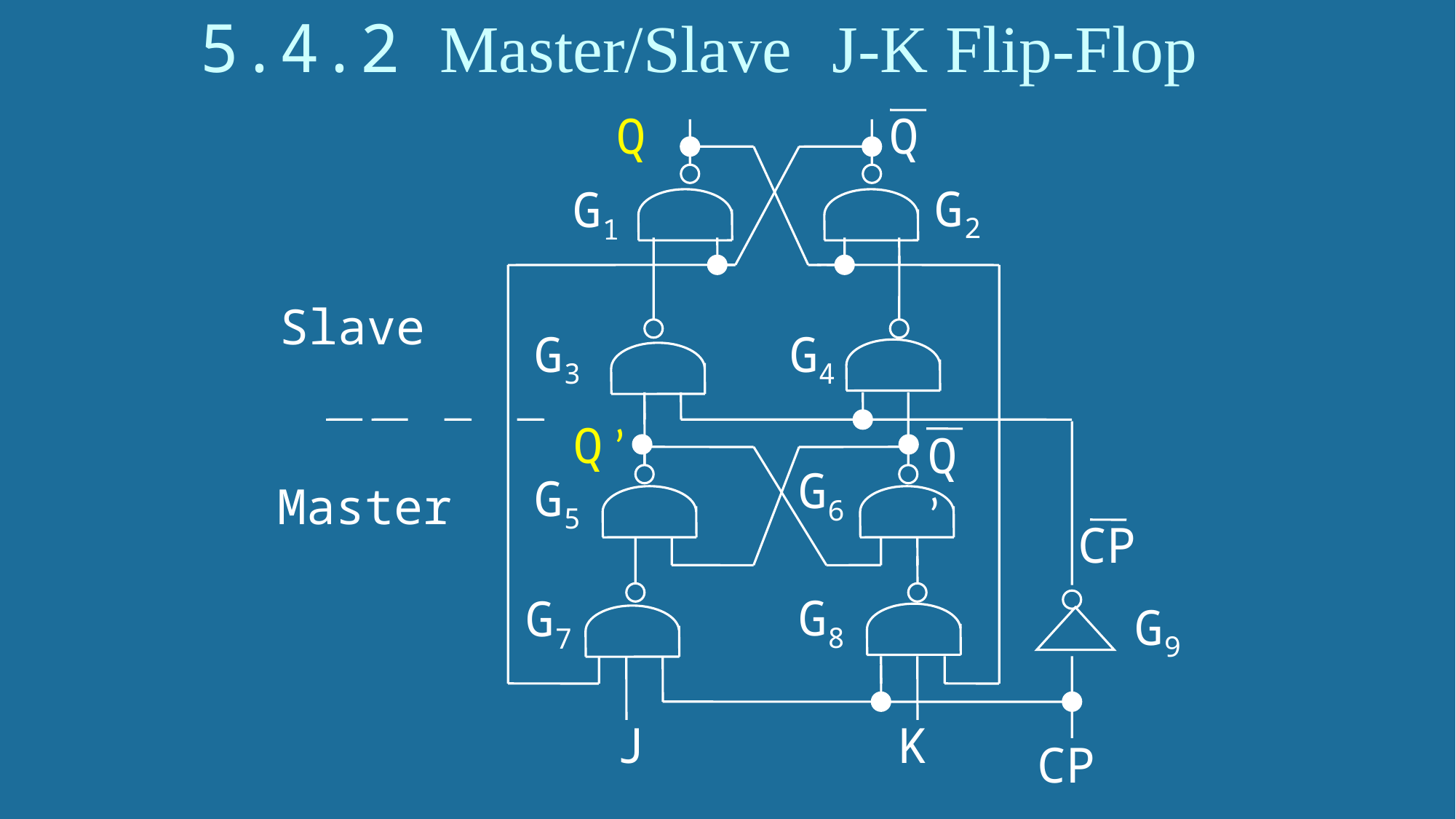

# 5.4.2 Master/Slave J-K Flip-Flop
Q
Q

G2
G1

Slave
G3
G4

Q ’

Q ’

G6
G5

Master

CP

G8
G7

G9

J
K
CP